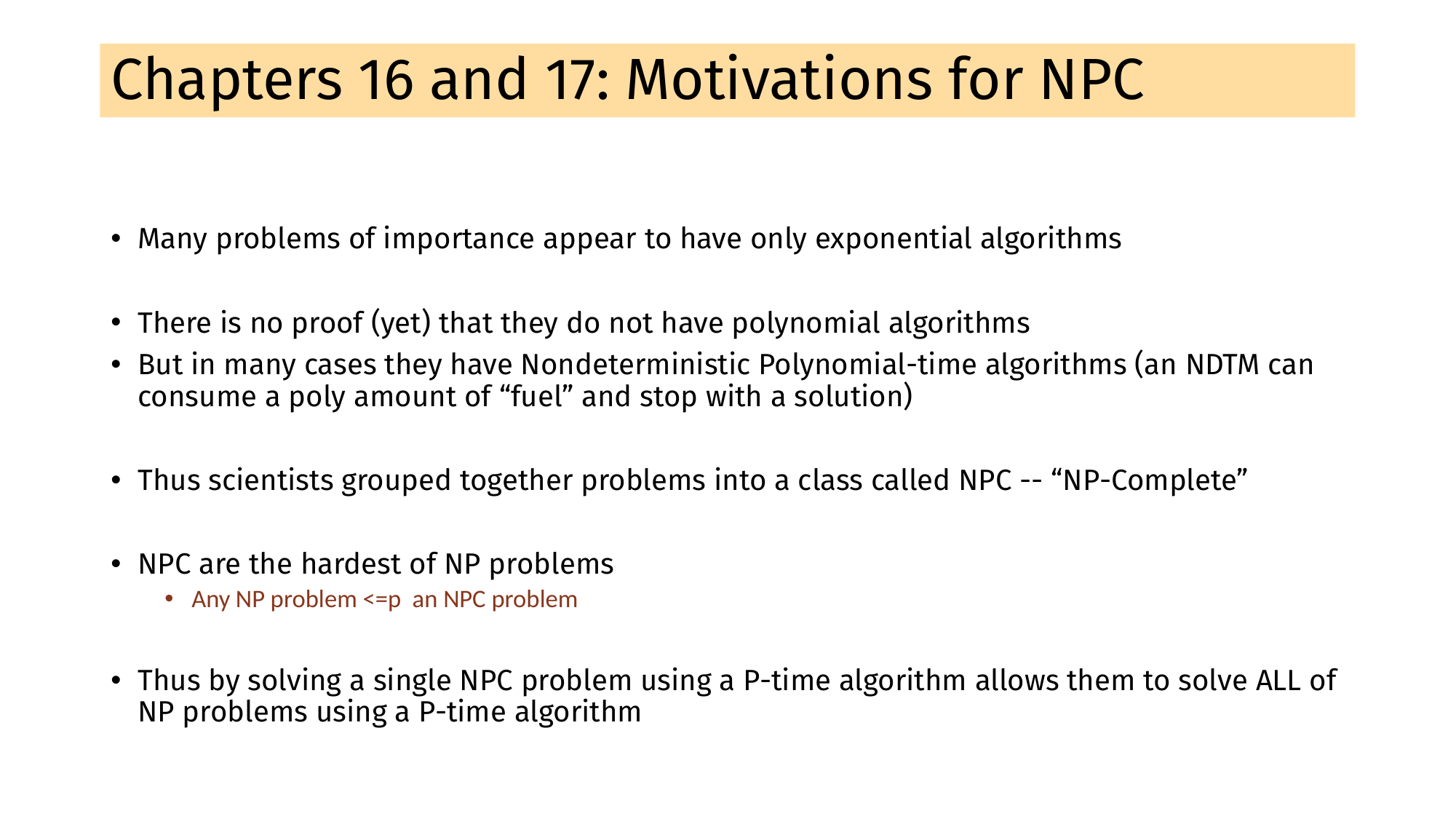

# Chapters 16 and 17: Motivations for NPC
Many problems of importance appear to have only exponential algorithms

There is no proof (yet) that they do not have polynomial algorithms
But in many cases they have Nondeterministic Polynomial-time algorithms (an NDTM can consume a poly amount of “fuel” and stop with a solution)

Thus scientists grouped together problems into a class called NPC -- “NP-Complete”

NPC are the hardest of NP problems
Any NP problem <=p  an NPC problem

Thus by solving a single NPC problem using a P-time algorithm allows them to solve ALL of NP problems using a P-time algorithm